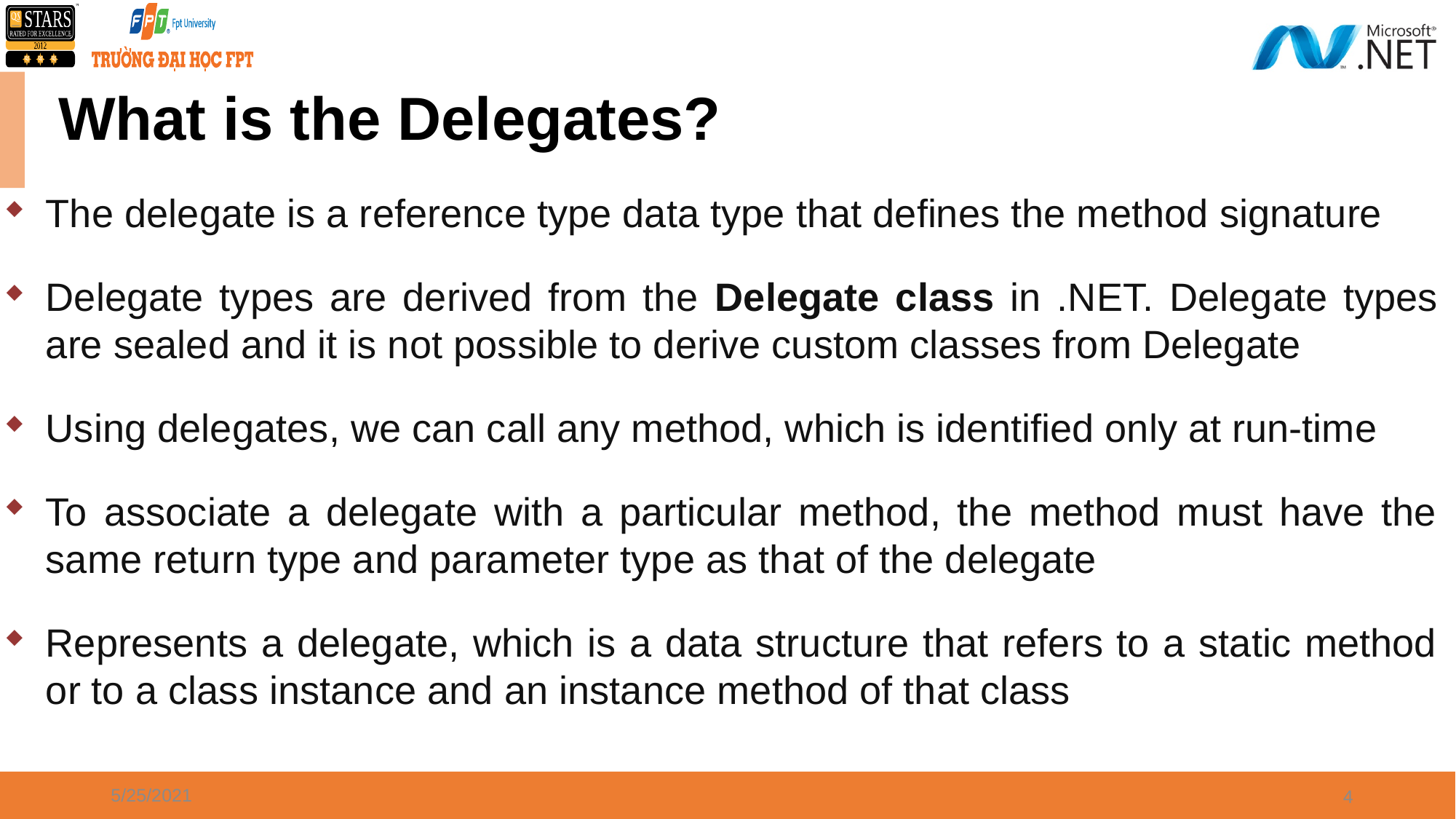

# What is the Delegates?
The delegate is a reference type data type that defines the method signature
Delegate types are derived from the Delegate class in .NET. Delegate types are sealed and it is not possible to derive custom classes from Delegate
Using delegates, we can call any method, which is identified only at run-time
To associate a delegate with a particular method, the method must have the same return type and parameter type as that of the delegate
Represents a delegate, which is a data structure that refers to a static method or to a class instance and an instance method of that class
5/25/2021
4